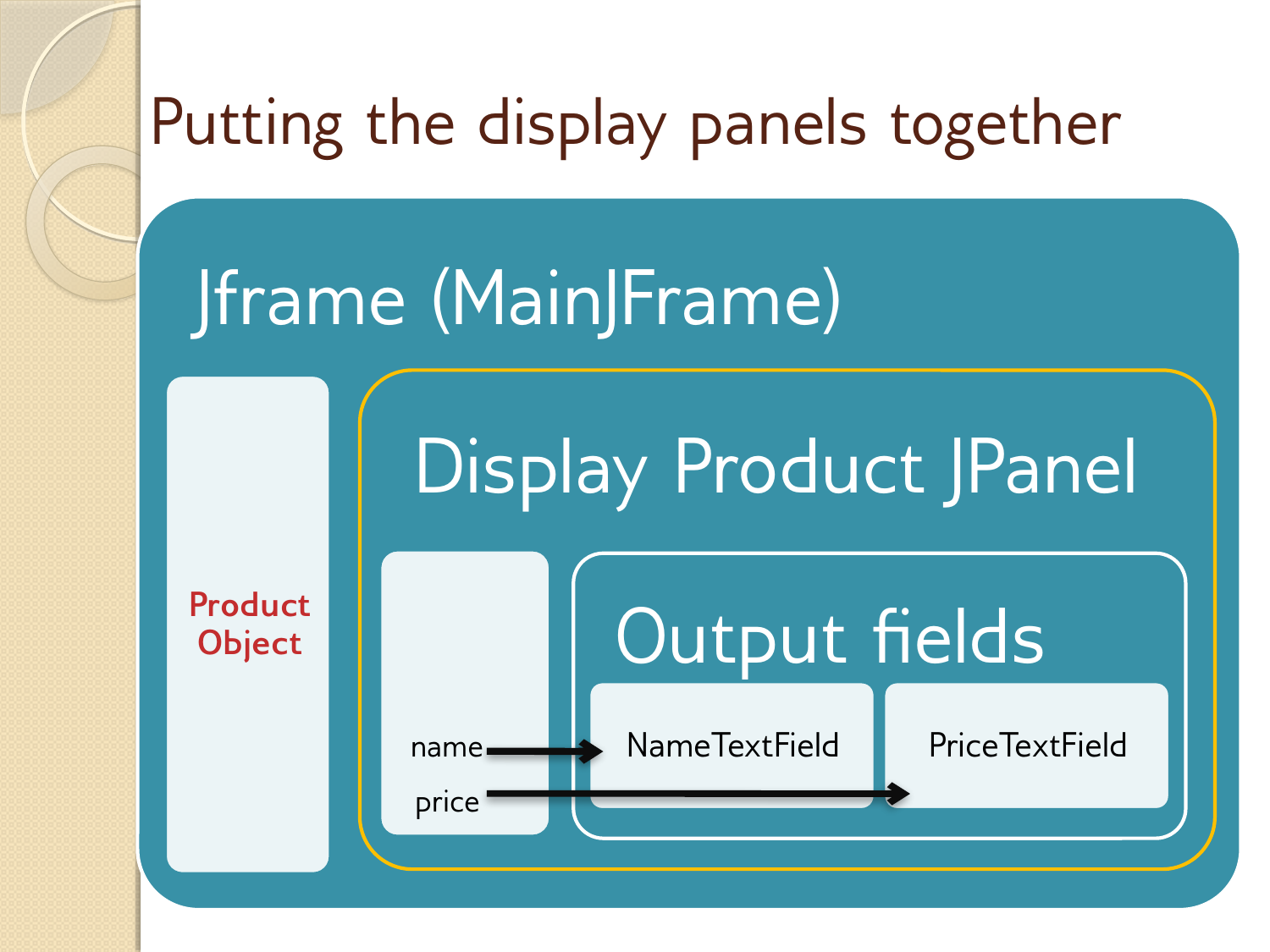

# Putting the display panels together
Jframe (MainJFrame)
Product Object
Display Product JPanel

Output fields
NameTextField
PriceTextField
name
price